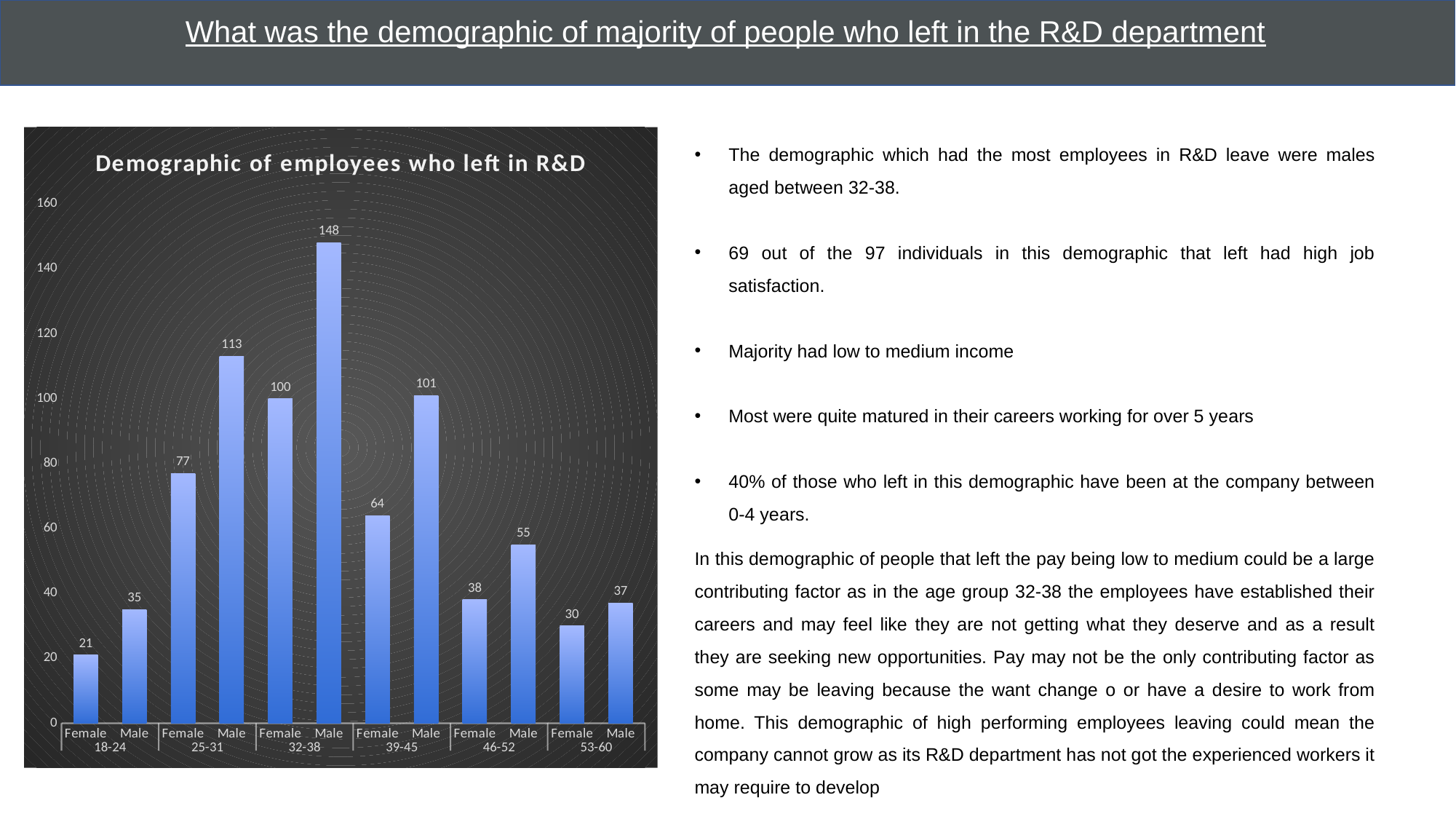

# What was the demographic of majority of people who left in the R&D department

### Chart: Demographic of employees who left in R&D

| Category | Total |
|---|---|
| Female | 21.0 |
| Male | 35.0 |
| Female | 77.0 |
| Male | 113.0 |
| Female | 100.0 |
| Male | 148.0 |
| Female | 64.0 |
| Male | 101.0 |
| Female | 38.0 |
| Male | 55.0 |
| Female | 30.0 |
| Male | 37.0 |
The demographic which had the most employees in R&D leave were males aged between 32-38.

69 out of the 97 individuals in this demographic that left had high job satisfaction.

Majority had low to medium income

Most were quite matured in their careers working for over 5 years

40% of those who left in this demographic have been at the company between 0-4 years.
In this demographic of people that left the pay being low to medium could be a large contributing factor as in the age group 32-38 the employees have established their careers and may feel like they are not getting what they deserve and as a result they are seeking new opportunities. Pay may not be the only contributing factor as some may be leaving because the want change o or have a desire to work from home. This demographic of high performing employees leaving could mean the company cannot grow as its R&D department has not got the experienced workers it may require to develop